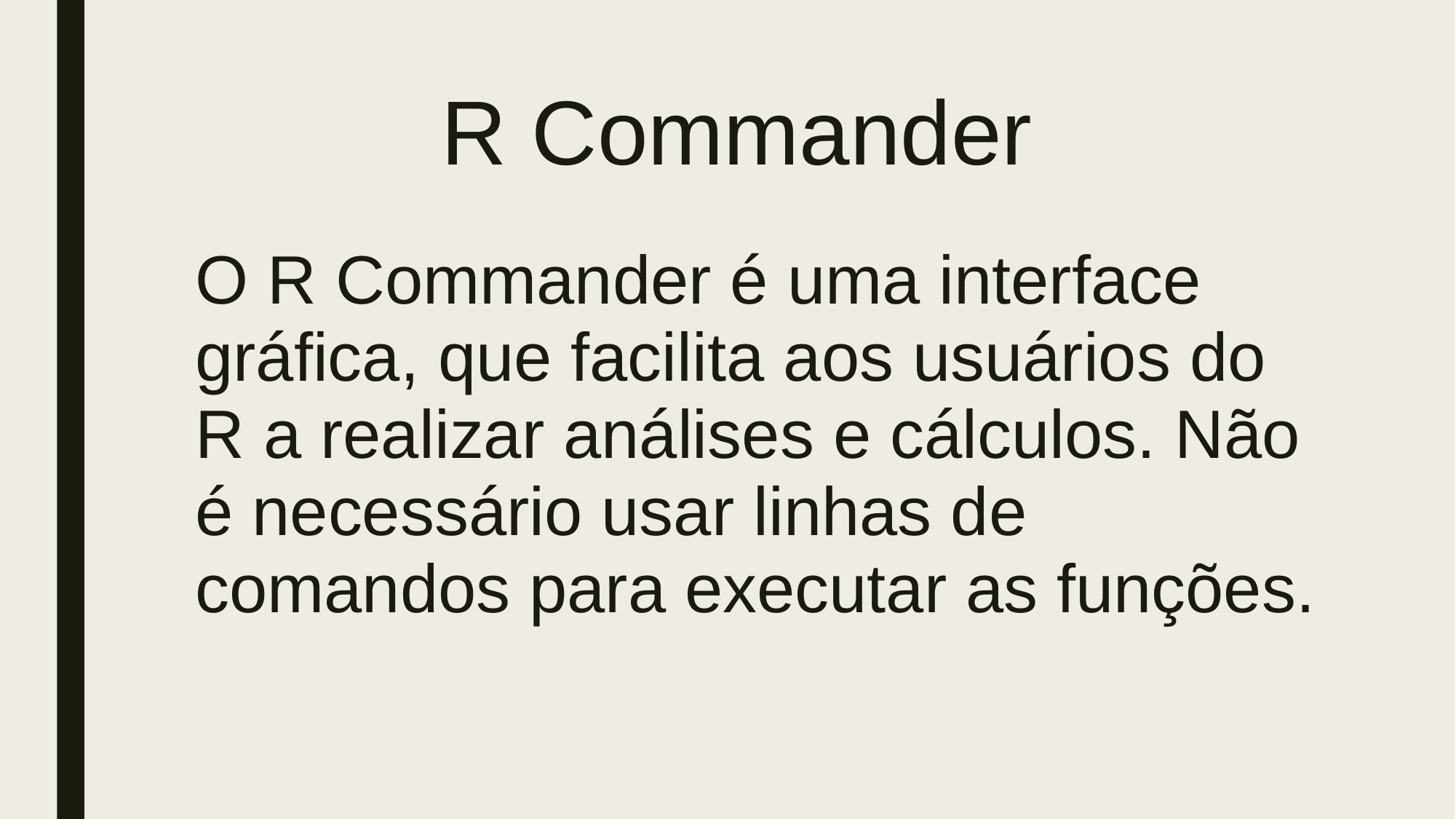

# R Commander
O R Commander é uma interface gráfica, que facilita aos usuários do R a realizar análises e cálculos. Não é necessário usar linhas de comandos para executar as funções.